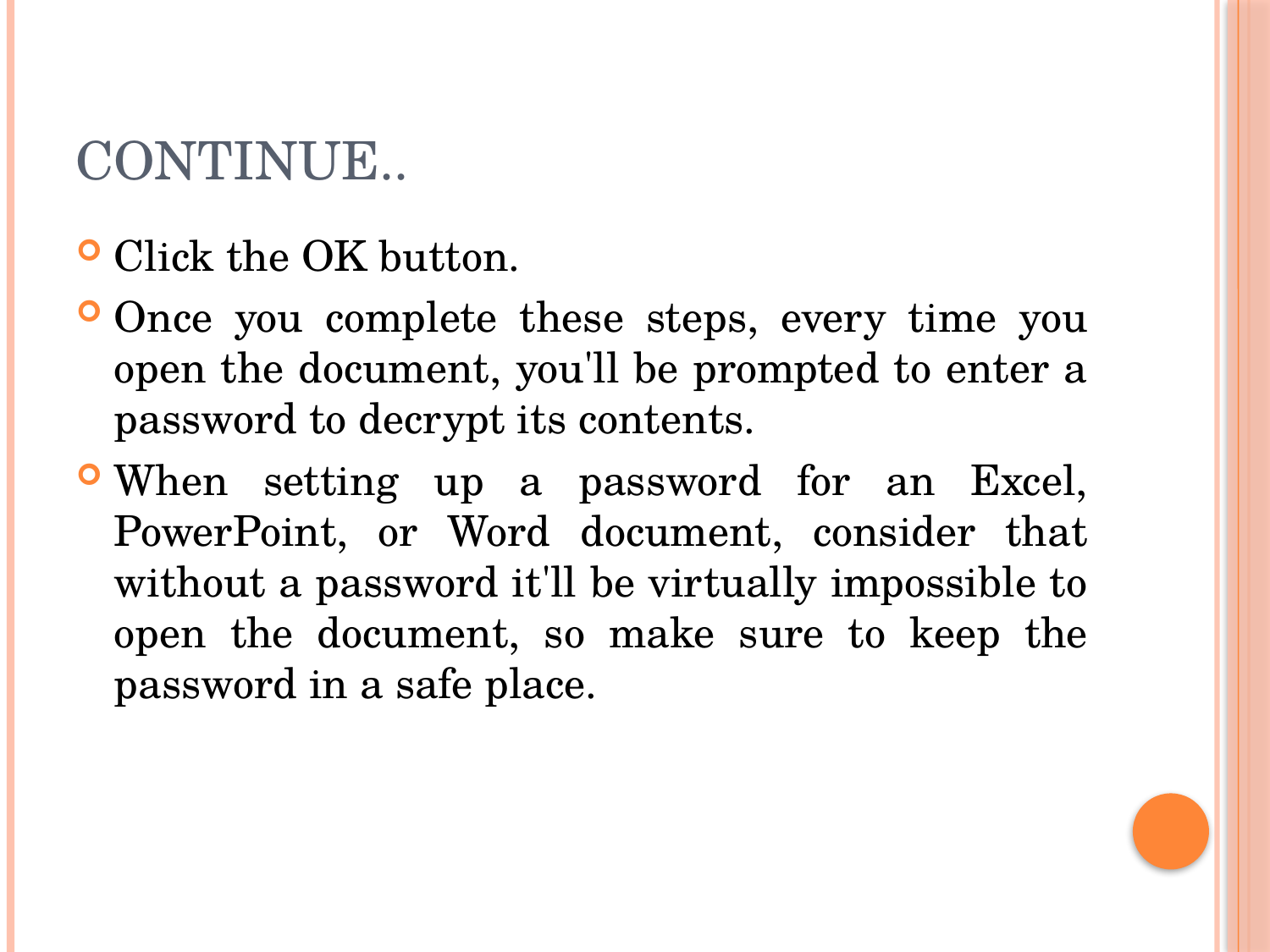

# Continue..
Click the OK button.
Once you complete these steps, every time you open the document, you'll be prompted to enter a password to decrypt its contents.
When setting up a password for an Excel, PowerPoint, or Word document, consider that without a password it'll be virtually impossible to open the document, so make sure to keep the password in a safe place.